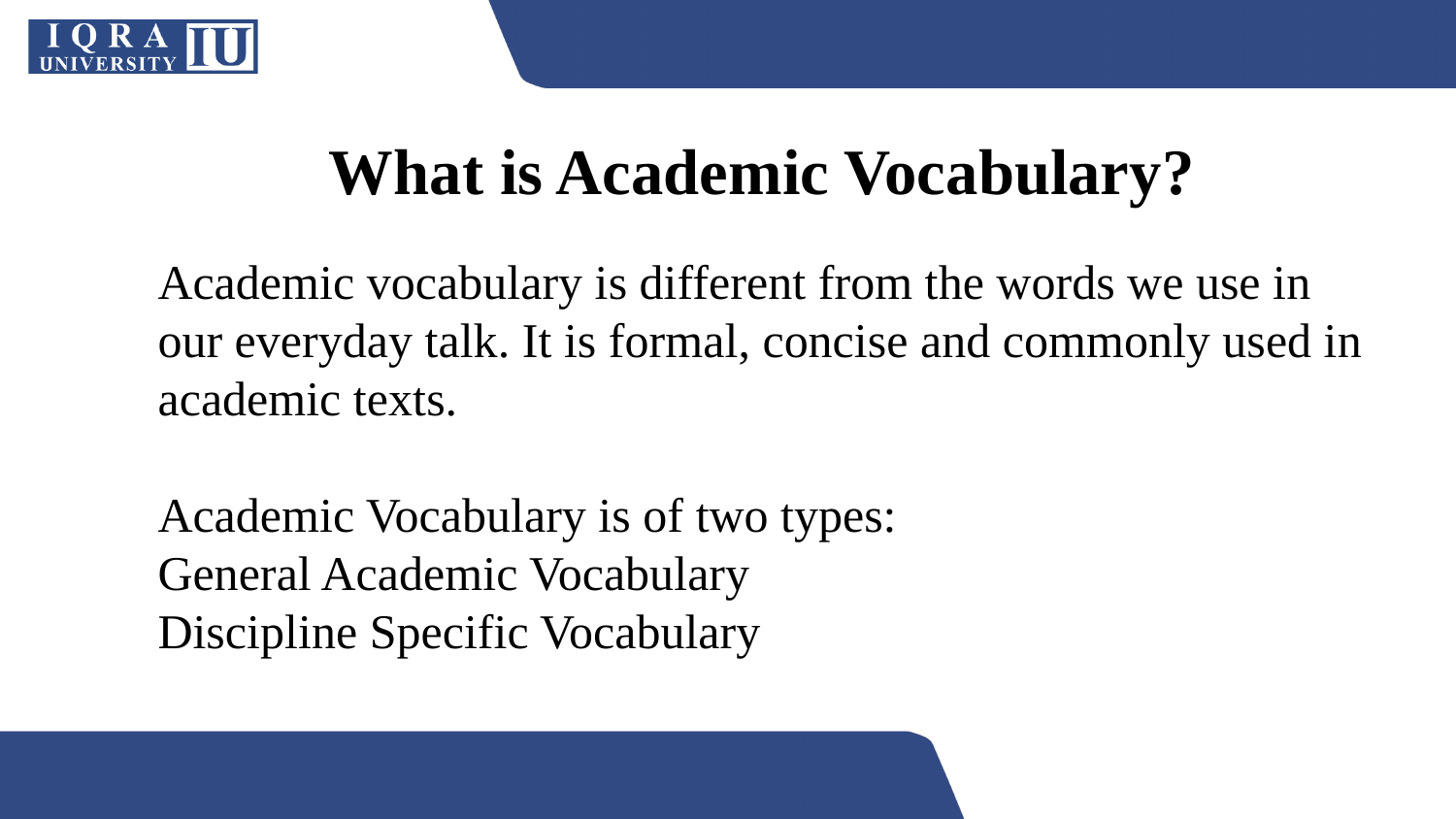

What is Academic Vocabulary?

Academic vocabulary is different from the words we use in   our everyday talk. It is formal, concise and commonly used in academic texts.

Academic Vocabulary is of two types:
General Academic Vocabulary
Discipline Specific Vocabulary